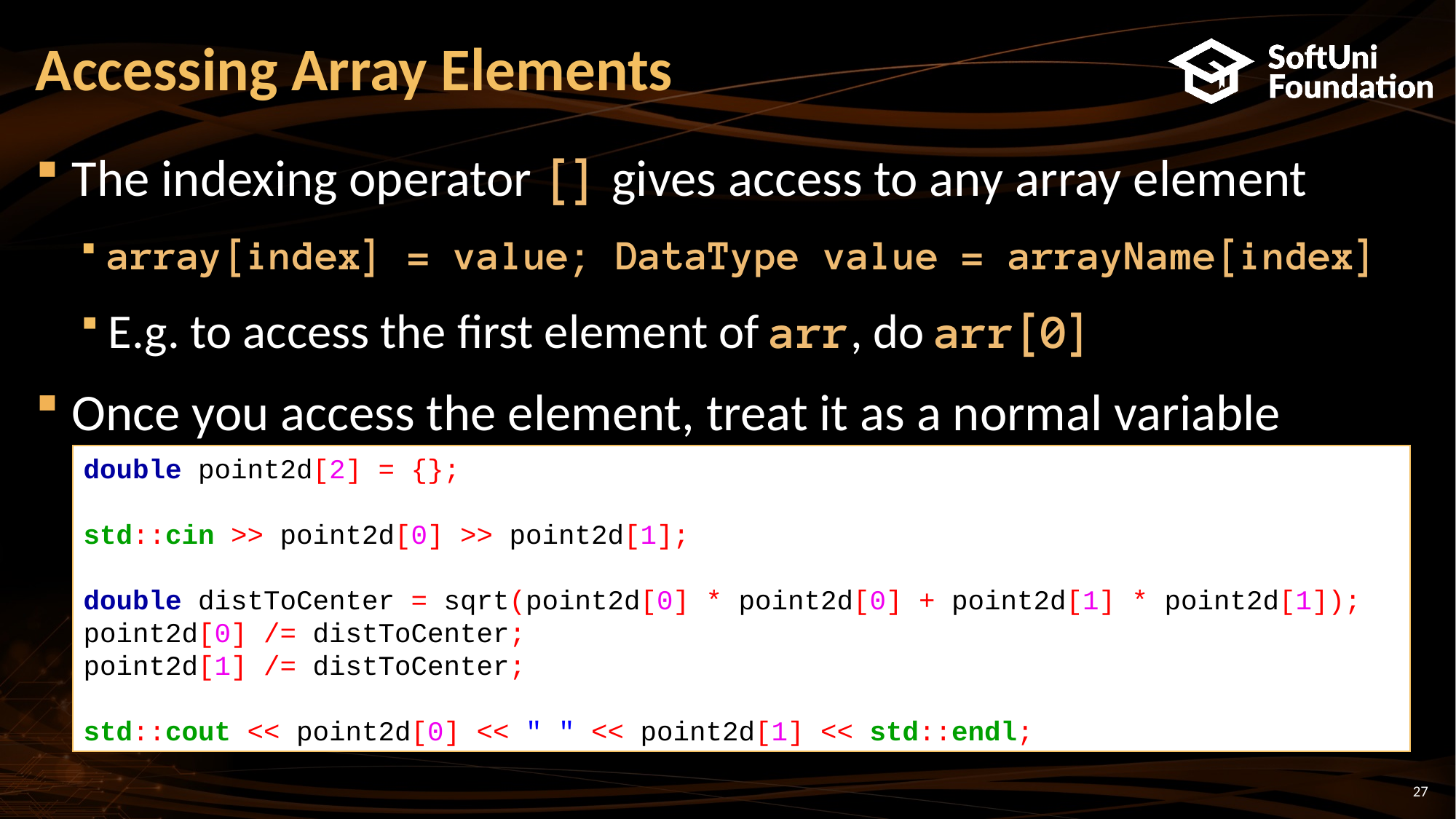

# Accessing Array Elements
The indexing operator [] gives access to any array element
array[index] = value; DataType value = arrayName[index]
E.g. to access the first element of arr, do arr[0]
Once you access the element, treat it as a normal variable

double point2d[2] = {};

std::cin >> point2d[0] >> point2d[1];

double distToCenter = sqrt(point2d[0] * point2d[0] + point2d[1] * point2d[1]);
point2d[0] /= distToCenter;
point2d[1] /= distToCenter;

std::cout << point2d[0] << " " << point2d[1] << std::endl;
27